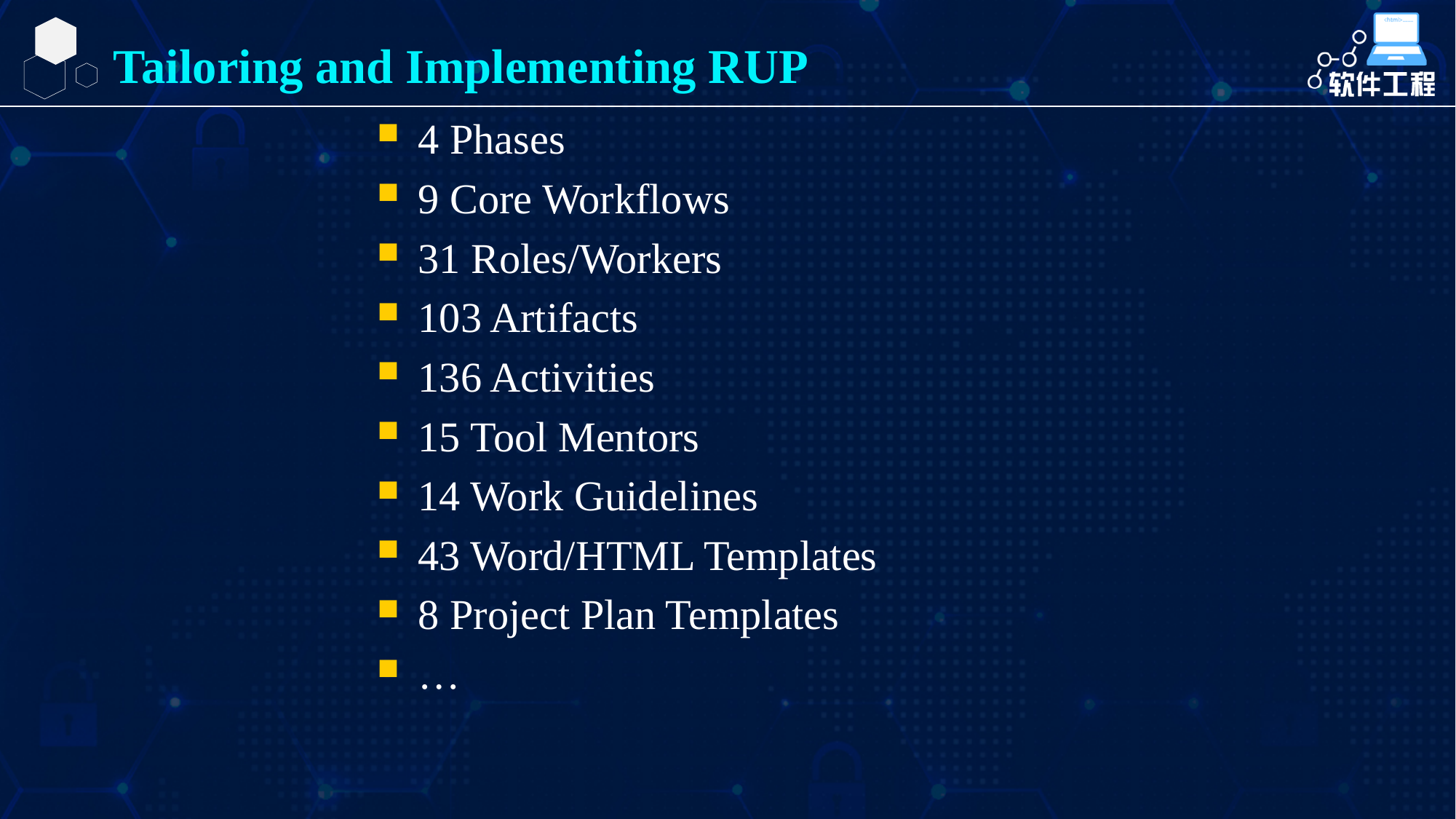

Tailoring and Implementing RUP

4 Phases
9 Core Workflows
31 Roles/Workers
103 Artifacts
136 Activities
15 Tool Mentors
14 Work Guidelines
43 Word/HTML Templates
8 Project Plan Templates
…